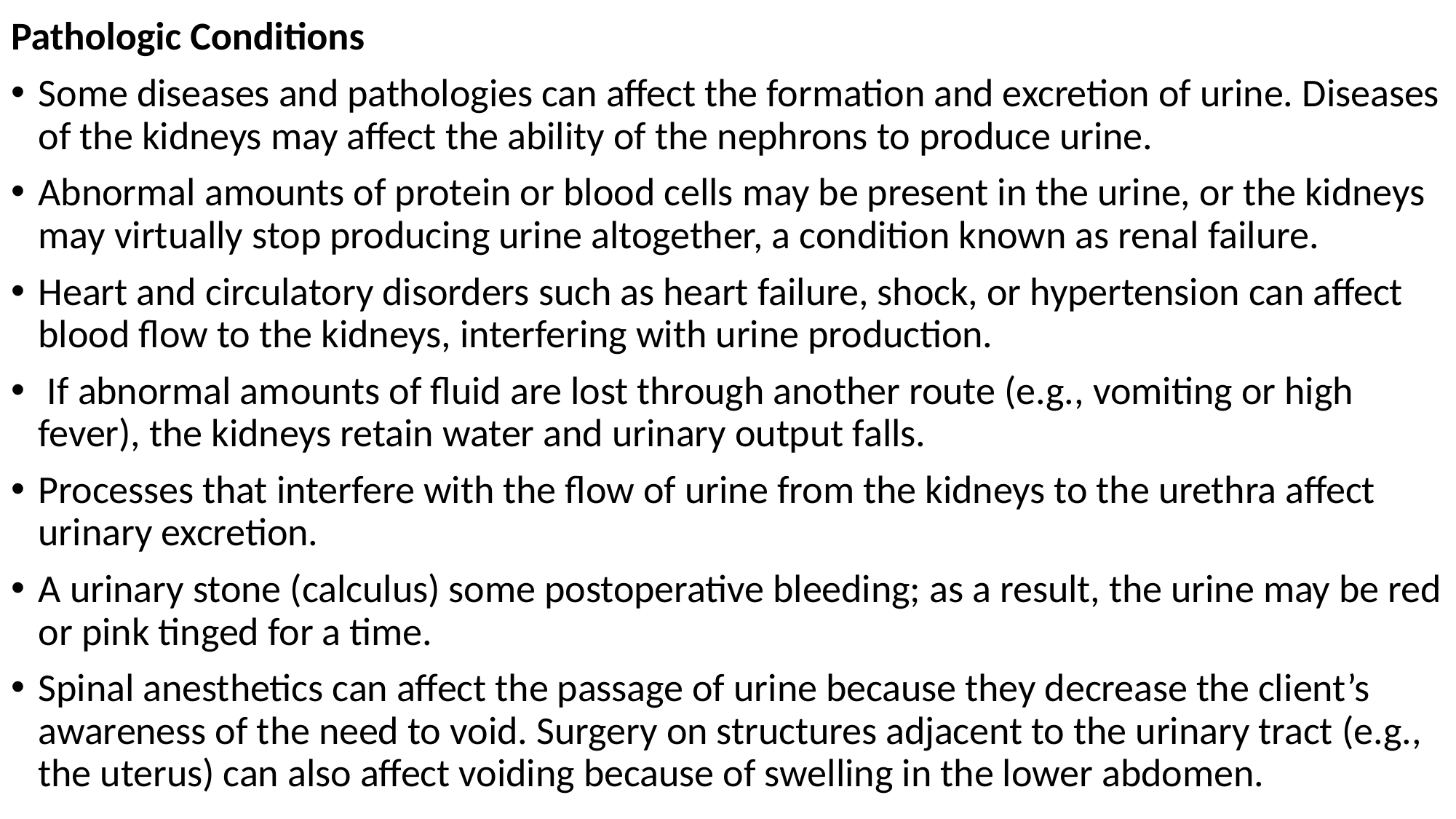

Pathologic Conditions
Some diseases and pathologies can affect the formation and excretion of urine. Diseases of the kidneys may affect the ability of the nephrons to produce urine.
Abnormal amounts of protein or blood cells may be present in the urine, or the kidneys may virtually stop producing urine altogether, a condition known as renal failure.
Heart and circulatory disorders such as heart failure, shock, or hypertension can affect blood flow to the kidneys, interfering with urine production.
 If abnormal amounts of fluid are lost through another route (e.g., vomiting or high fever), the kidneys retain water and urinary output falls.
Processes that interfere with the flow of urine from the kidneys to the urethra affect urinary excretion.
A urinary stone (calculus) some postoperative bleeding; as a result, the urine may be red or pink tinged for a time.
Spinal anesthetics can affect the passage of urine because they decrease the client’s awareness of the need to void. Surgery on structures adjacent to the urinary tract (e.g., the uterus) can also affect voiding because of swelling in the lower abdomen.